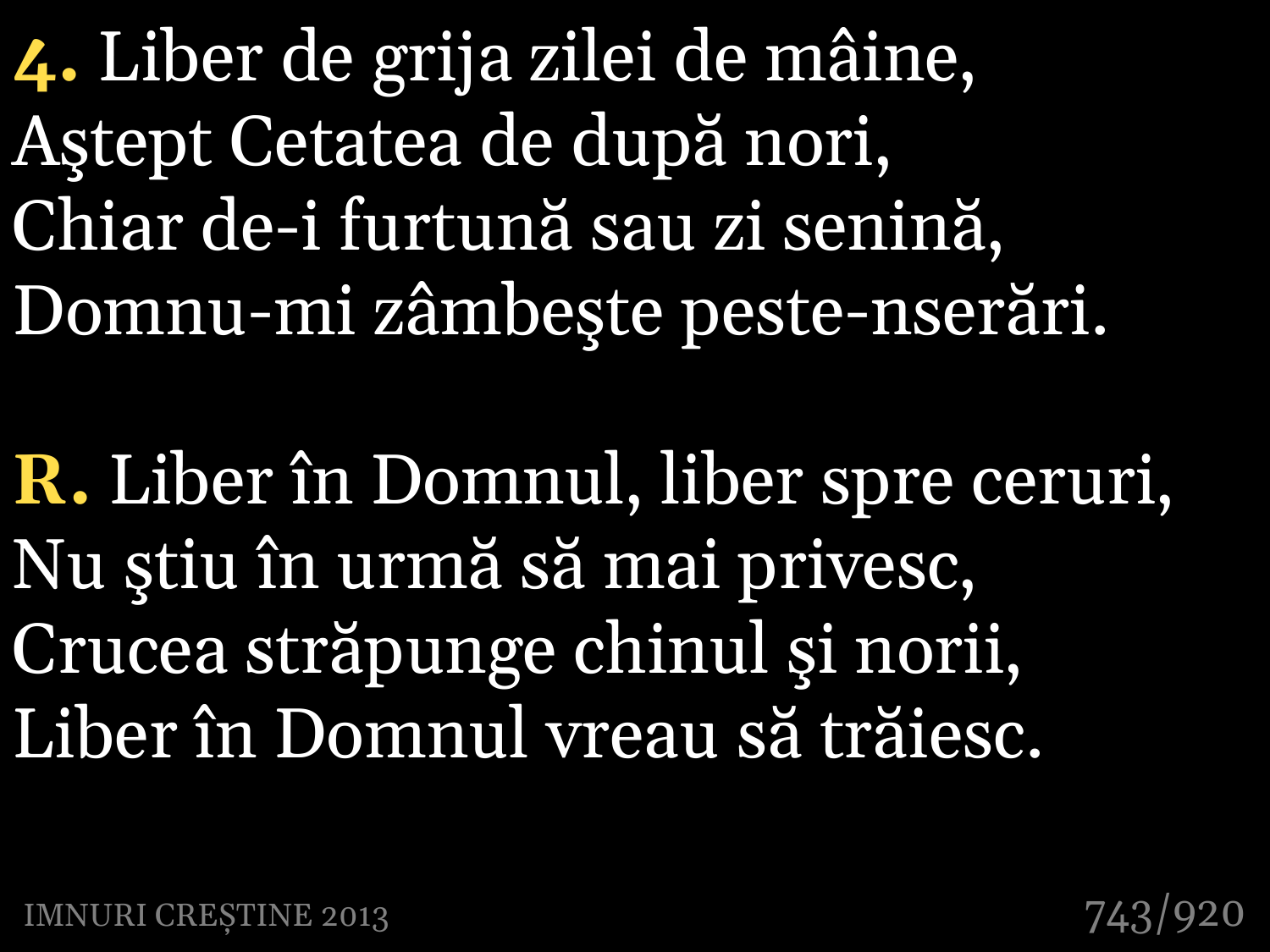

4. Liber de grija zilei de mâine,
Aştept Cetatea de după nori,
Chiar de-i furtună sau zi senină,
Domnu-mi zâmbeşte peste-nserări.

R. Liber în Domnul, liber spre ceruri,
Nu ştiu în urmă să mai privesc,
Crucea străpunge chinul şi norii,
Liber în Domnul vreau să trăiesc.
743/920
IMNURI CREȘTINE 2013